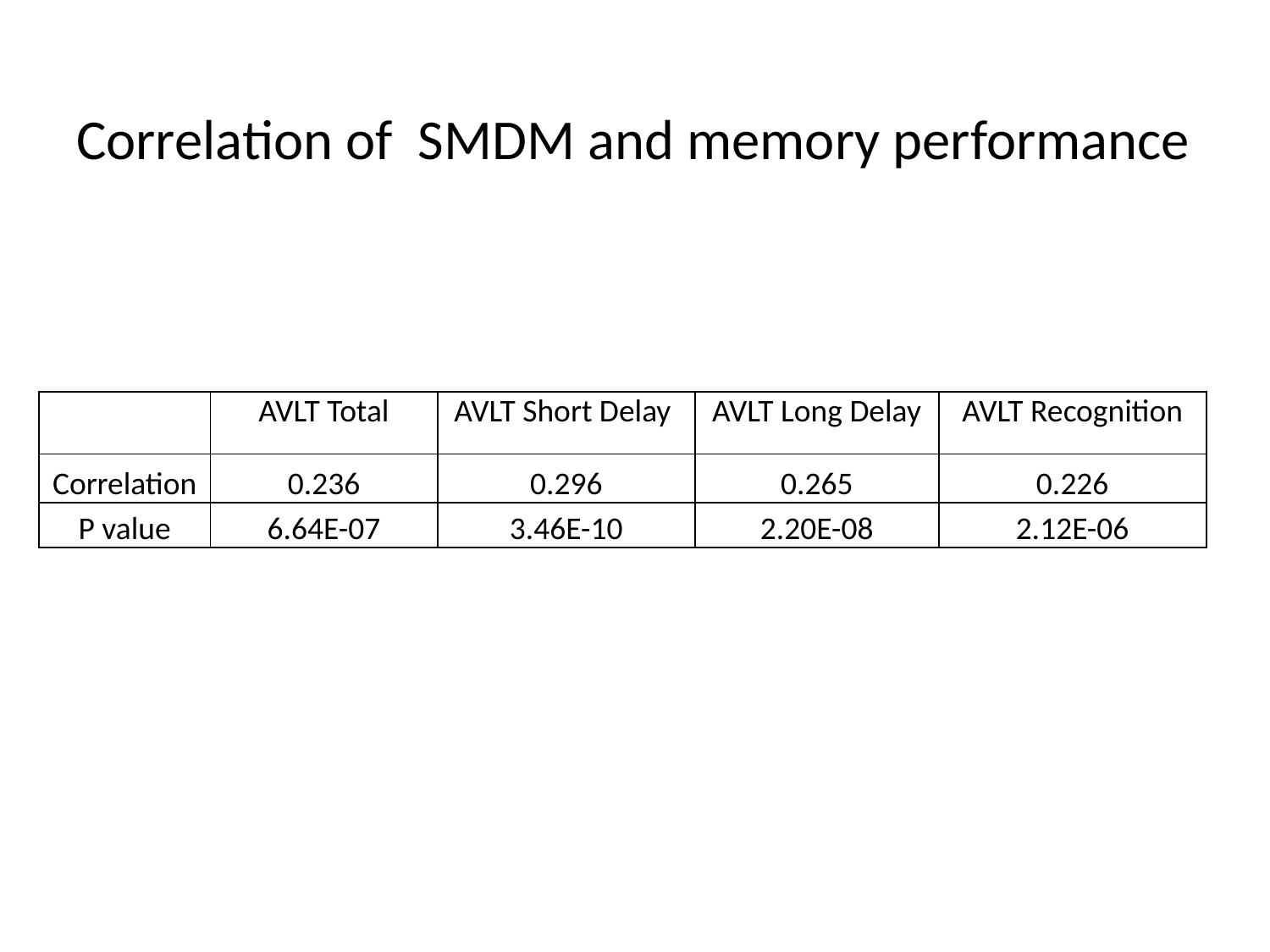

Correlation of  SMDM and memory performance
|  | AVLT Total | AVLT Short Delay | AVLT Long Delay | AVLT Recognition |
| --- | --- | --- | --- | --- |
| Correlation | 0.236 | 0.296 | 0.265 | 0.226 |
| P value | 6.64E-07 | 3.46E-10 | 2.20E-08 | 2.12E-06 |